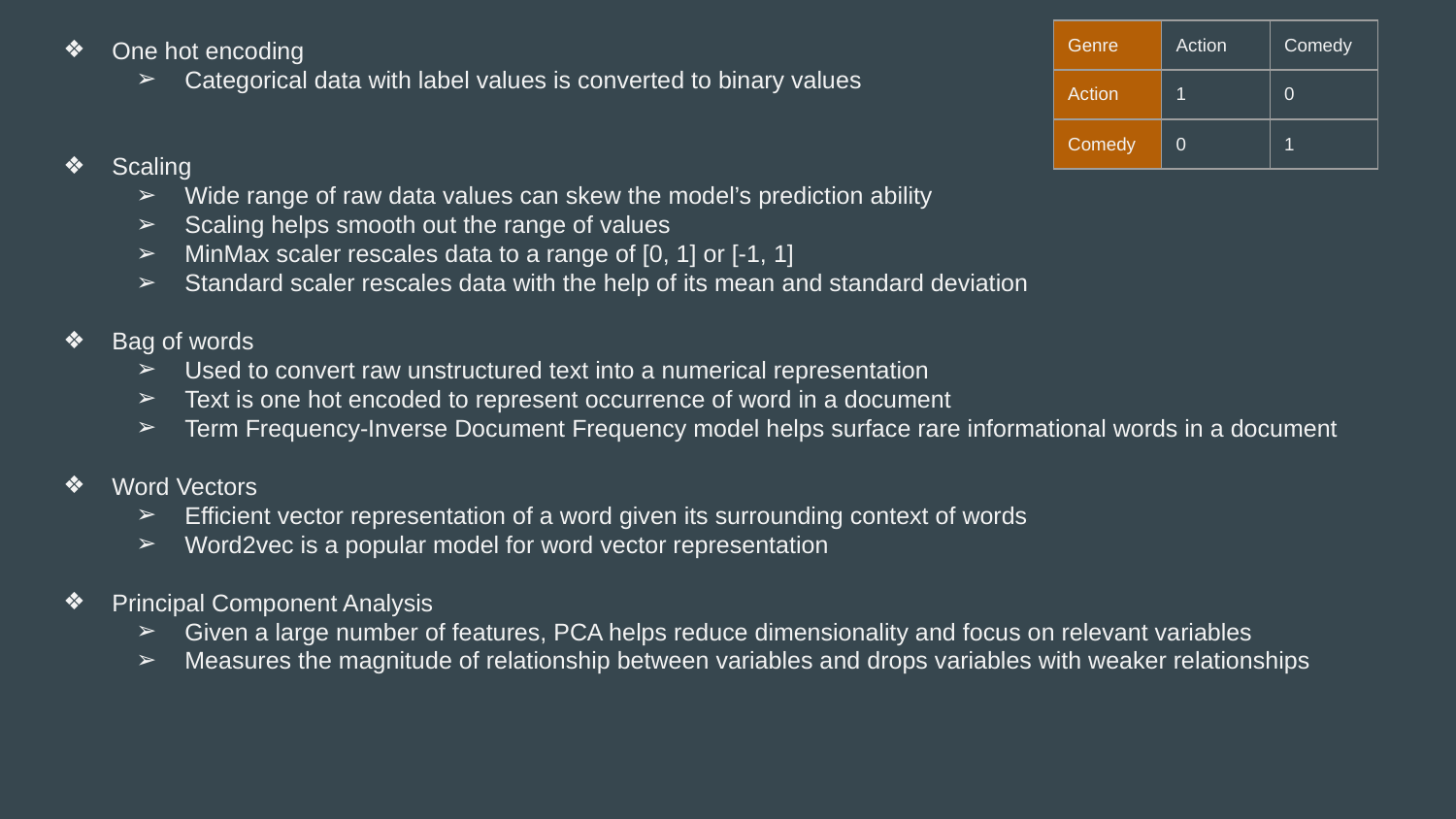

One hot encoding
Categorical data with label values is converted to binary values

Scaling
Wide range of raw data values can skew the model’s prediction ability
Scaling helps smooth out the range of values
MinMax scaler rescales data to a range of [0, 1] or [-1, 1]
Standard scaler rescales data with the help of its mean and standard deviation

Bag of words
Used to convert raw unstructured text into a numerical representation
Text is one hot encoded to represent occurrence of word in a document
Term Frequency-Inverse Document Frequency model helps surface rare informational words in a document

Word Vectors
Efficient vector representation of a word given its surrounding context of words
Word2vec is a popular model for word vector representation

Principal Component Analysis
Given a large number of features, PCA helps reduce dimensionality and focus on relevant variables
Measures the magnitude of relationship between variables and drops variables with weaker relationships

| Genre | Action | Comedy |
| --- | --- | --- |
| Action | 1 | 0 |
| Comedy | 0 | 1 |